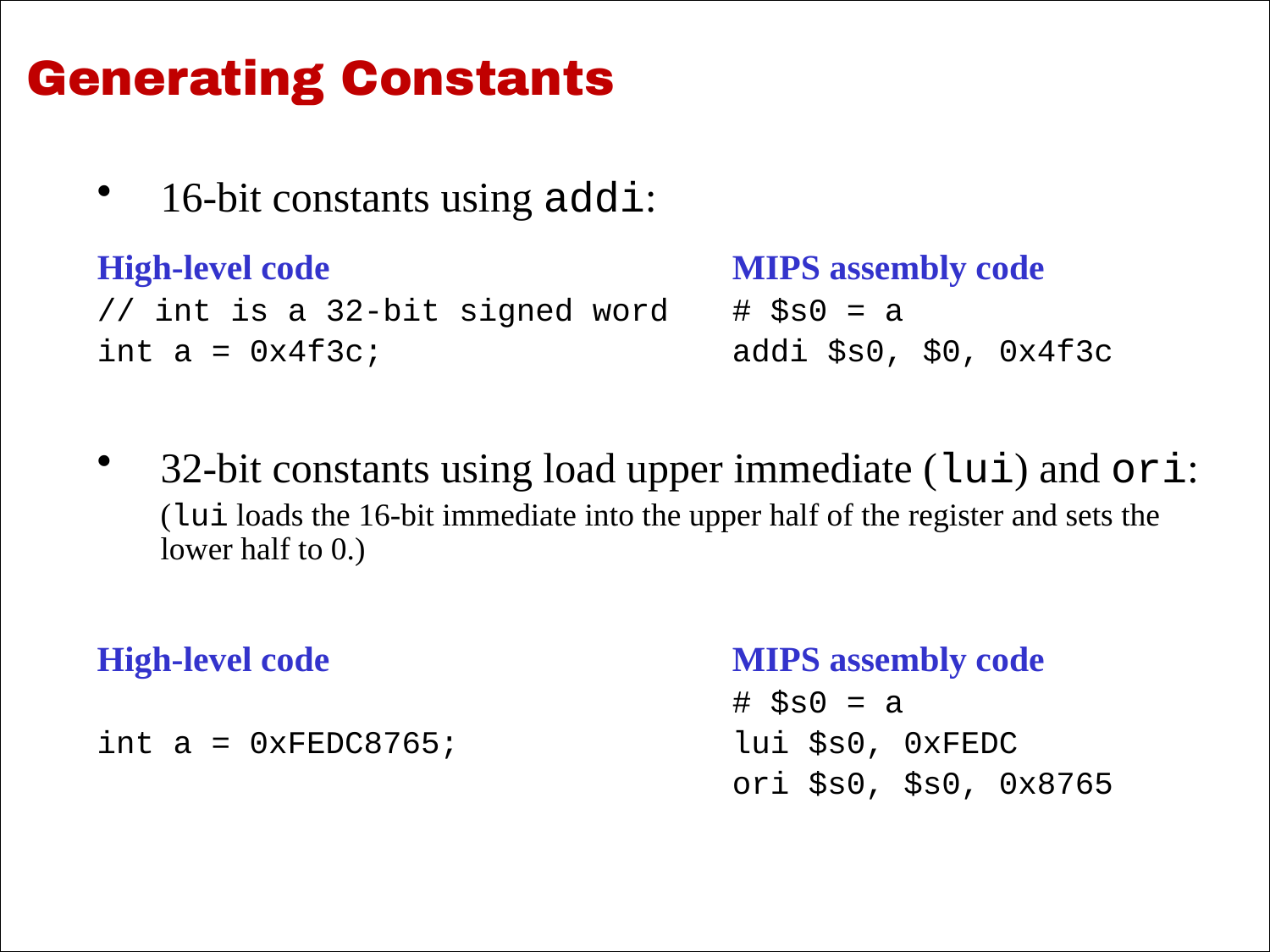

# Generating Constants

16-bit constants using addi:

32-bit constants using load upper immediate (lui) and ori:
	(lui loads the 16-bit immediate into the upper half of the register and sets the lower half to 0.)

High-level code
// int is a 32-bit signed word
int a = 0x4f3c;
MIPS assembly code
# $s0 = a
addi $s0, $0, 0x4f3c
High-level code

int a = 0xFEDC8765;
MIPS assembly code
# $s0 = a
lui $s0, 0xFEDC
ori $s0, $s0, 0x8765